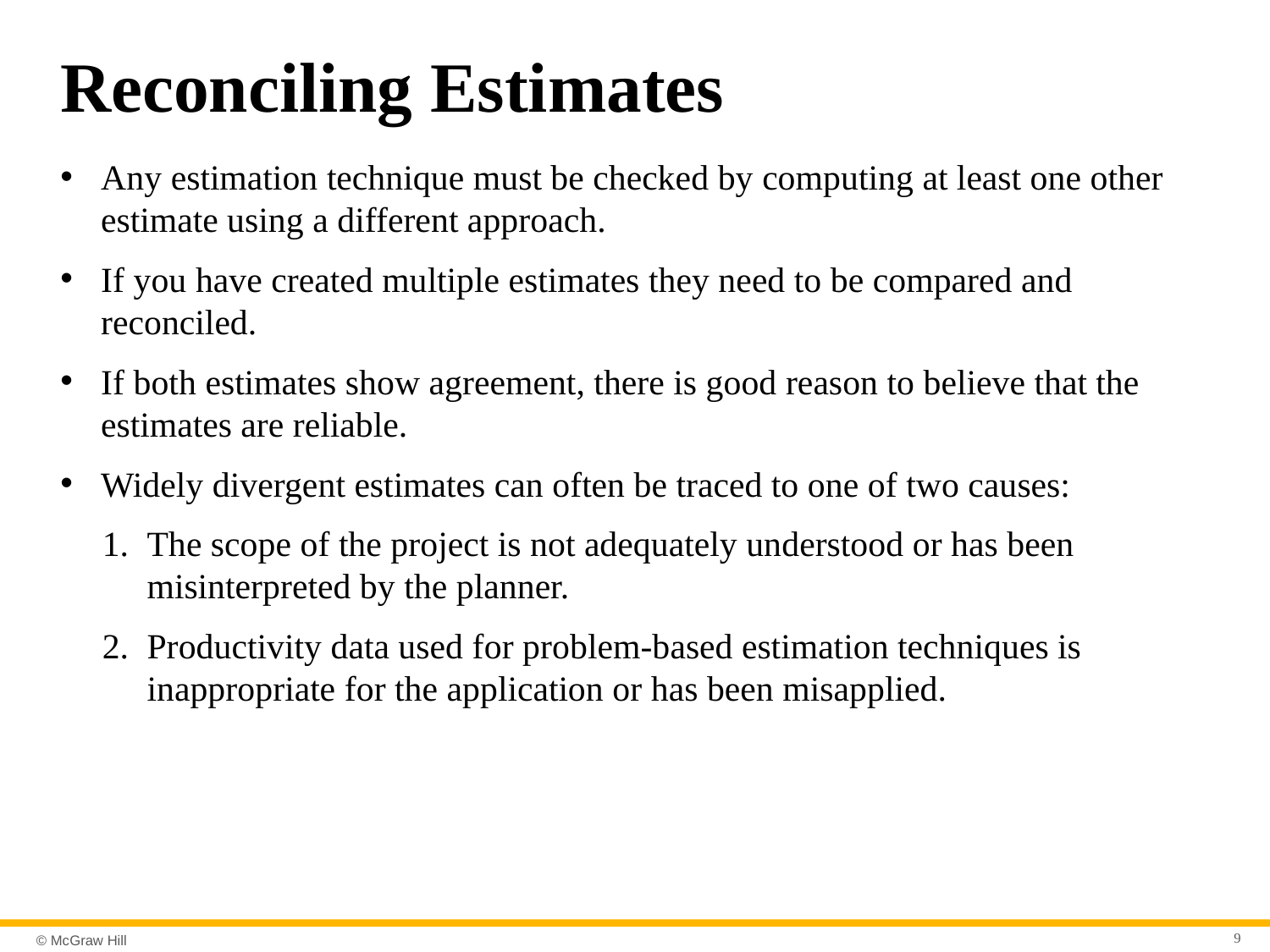

# Reconciling Estimates
Any estimation technique must be checked by computing at least one other estimate using a different approach.
If you have created multiple estimates they need to be compared and reconciled.
If both estimates show agreement, there is good reason to believe that the estimates are reliable.
Widely divergent estimates can often be traced to one of two causes:
The scope of the project is not adequately understood or has been misinterpreted by the planner.
Productivity data used for problem-based estimation techniques is inappropriate for the application or has been misapplied.
9